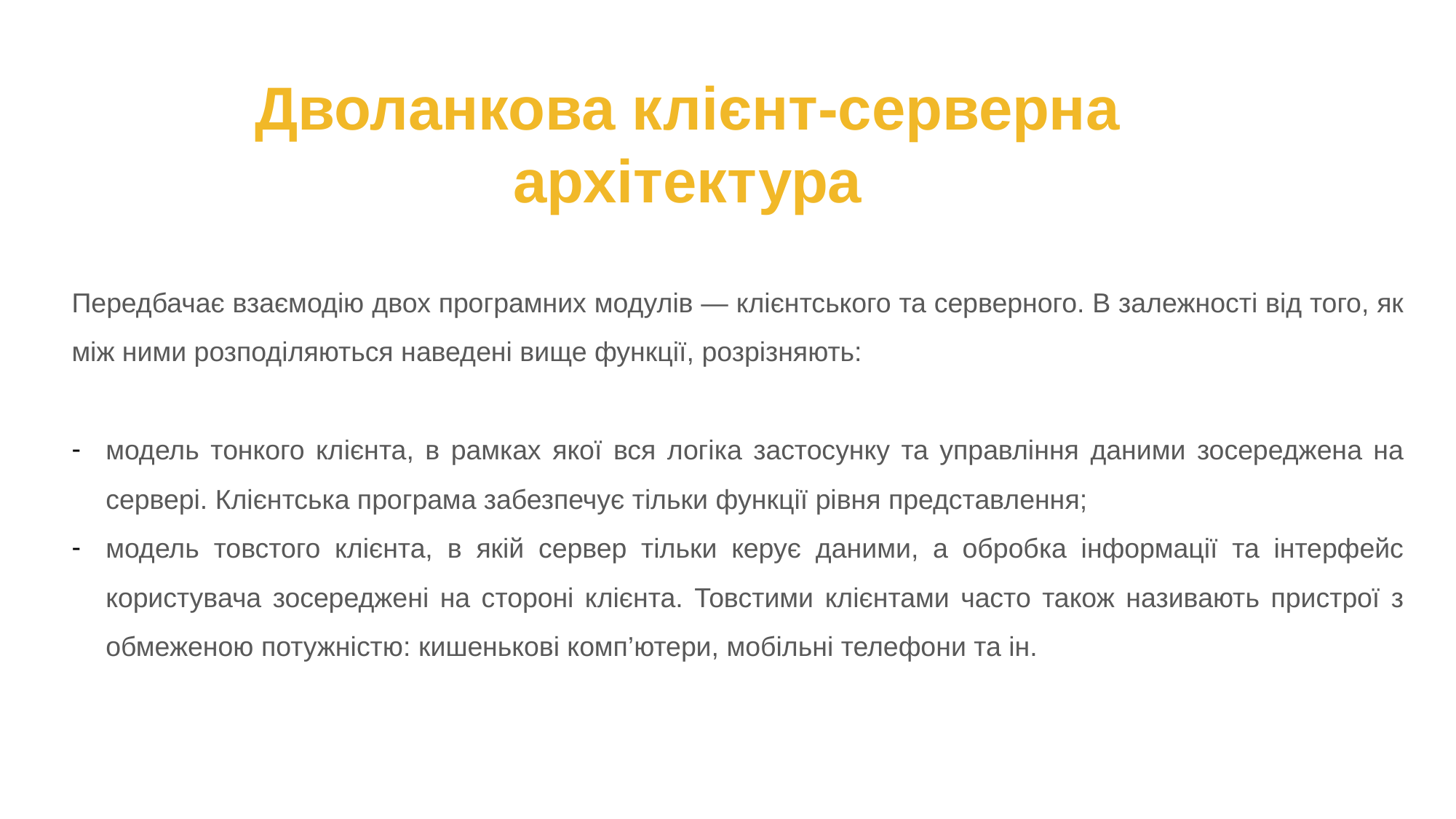

Дволанкова клієнт-серверна архітектура

Передбачає взаємодію двох програмних модулів — клієнтського та серверного. В залежності від того, як між ними розподіляються наведені вище функції, розрізняють:

модель тонкого клієнта, в рамках якої вся логіка застосунку та управління даними зосереджена на сервері. Клієнтська програма забезпечує тільки функції рівня представлення;
модель товстого клієнта, в якій сервер тільки керує даними, а обробка інформації та інтерфейс користувача зосереджені на стороні клієнта. Товстими клієнтами часто також називають пристрої з обмеженою потужністю: кишенькові комп’ютери, мобільні телефони та ін.